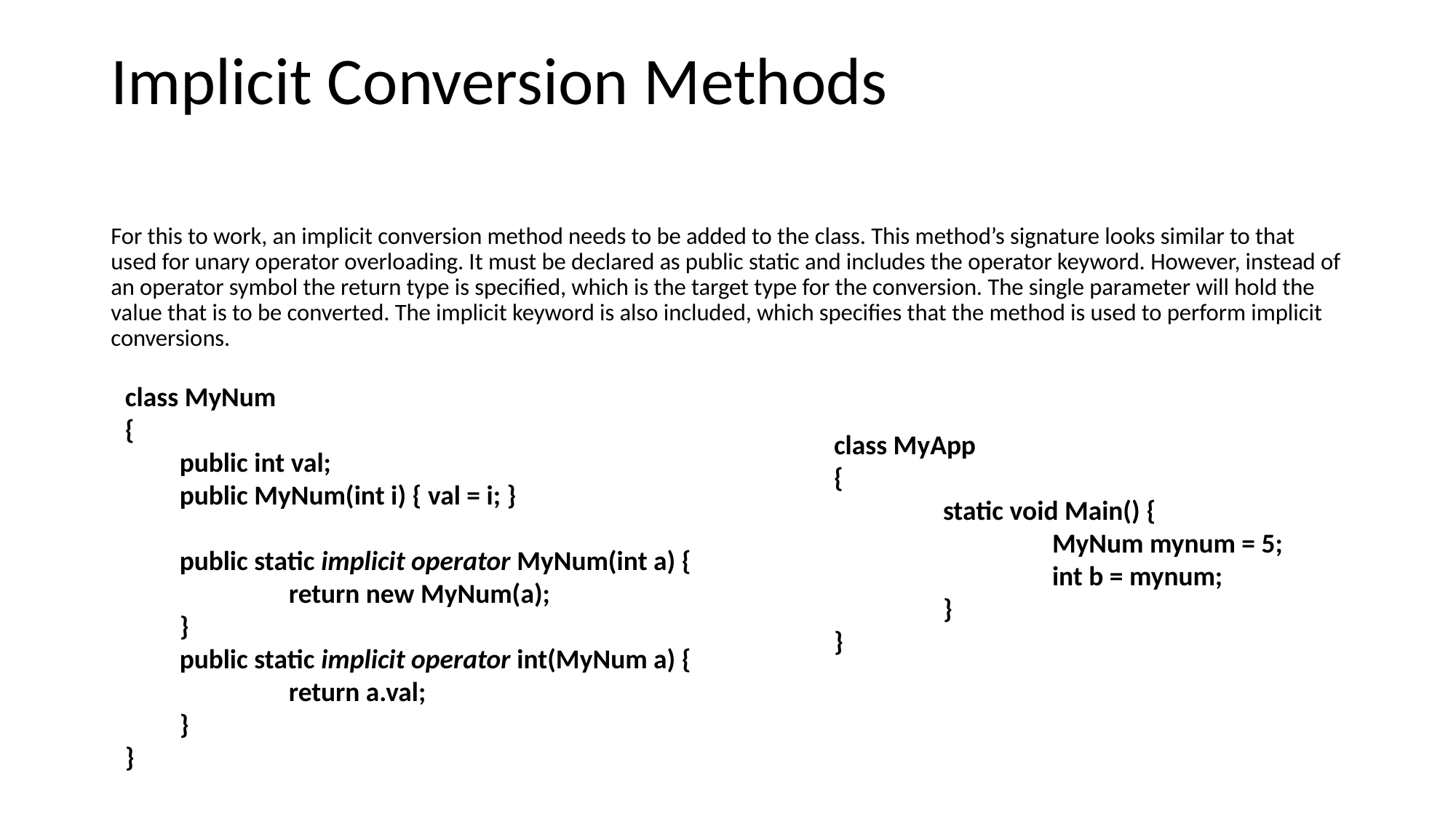

# Implicit Conversion Methods
For this to work, an implicit conversion method needs to be added to the class. This method’s signature looks similar to that used for unary operator overloading. It must be declared as public static and includes the operator keyword. However, instead of an operator symbol the return type is specified, which is the target type for the conversion. The single parameter will hold the value that is to be converted. The implicit keyword is also included, which specifies that the method is used to perform implicit conversions.

class MyNum
{
public int val;
public MyNum(int i) { val = i; }

public static implicit operator MyNum(int a) {
	return new MyNum(a);
}
public static implicit operator int(MyNum a) {
	return a.val;
}
}
class MyApp
{
	static void Main() {
		MyNum mynum = 5;
		int b = mynum;
	}
}